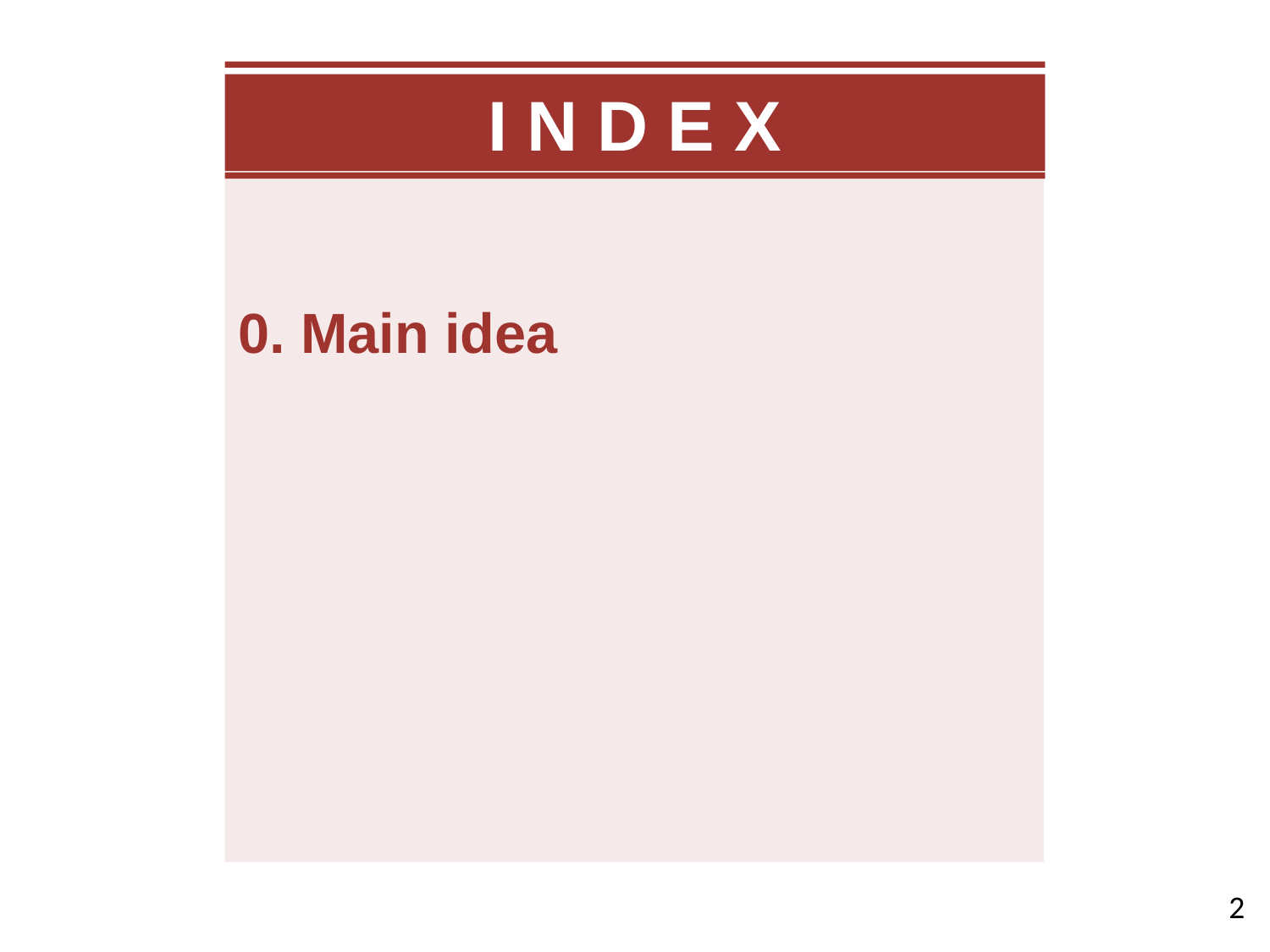

I N D E X

0. Main idea
2